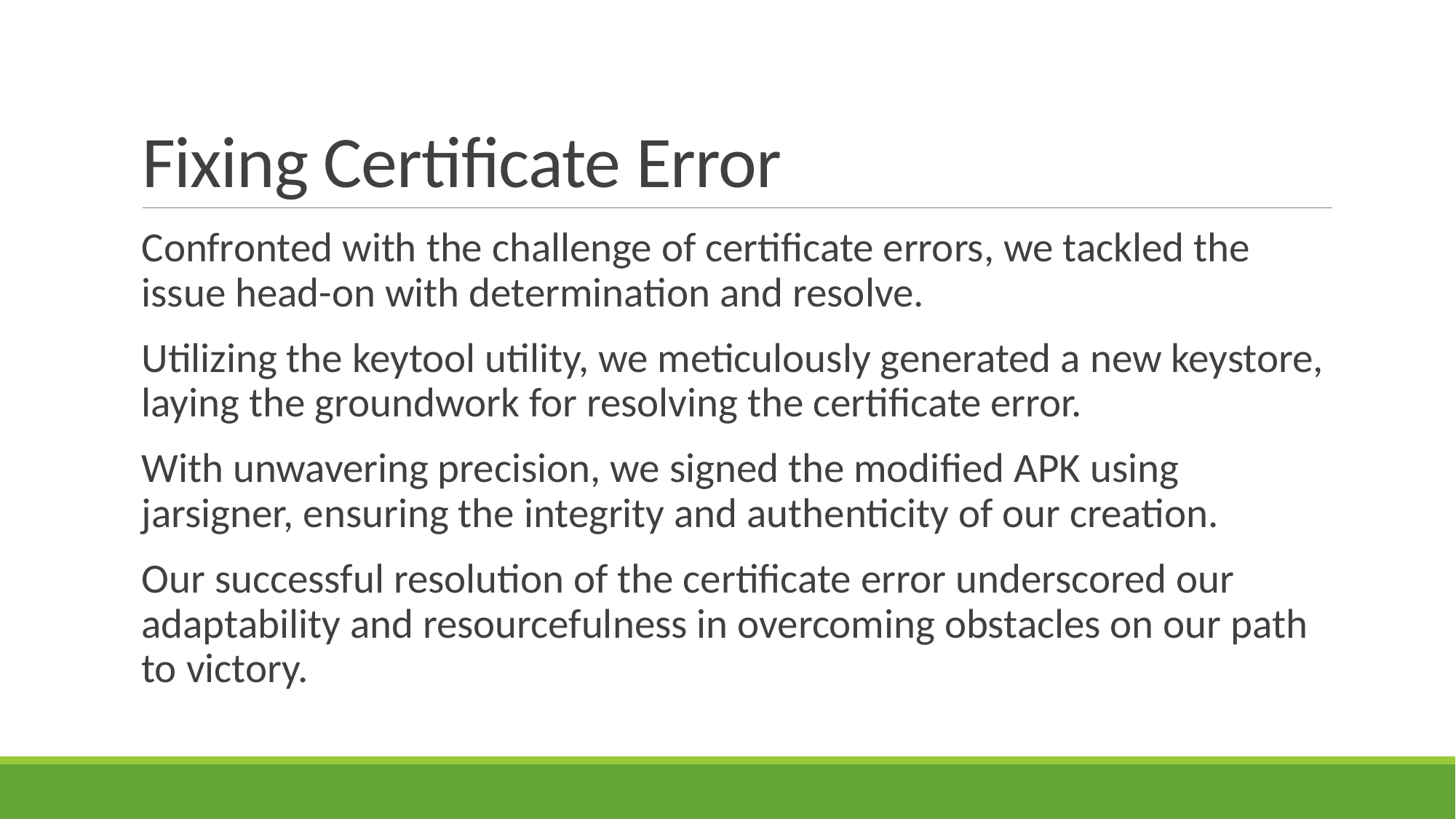

# Fixing Certificate Error
Confronted with the challenge of certificate errors, we tackled the issue head-on with determination and resolve.
Utilizing the keytool utility, we meticulously generated a new keystore, laying the groundwork for resolving the certificate error.
With unwavering precision, we signed the modified APK using jarsigner, ensuring the integrity and authenticity of our creation.
Our successful resolution of the certificate error underscored our adaptability and resourcefulness in overcoming obstacles on our path to victory.